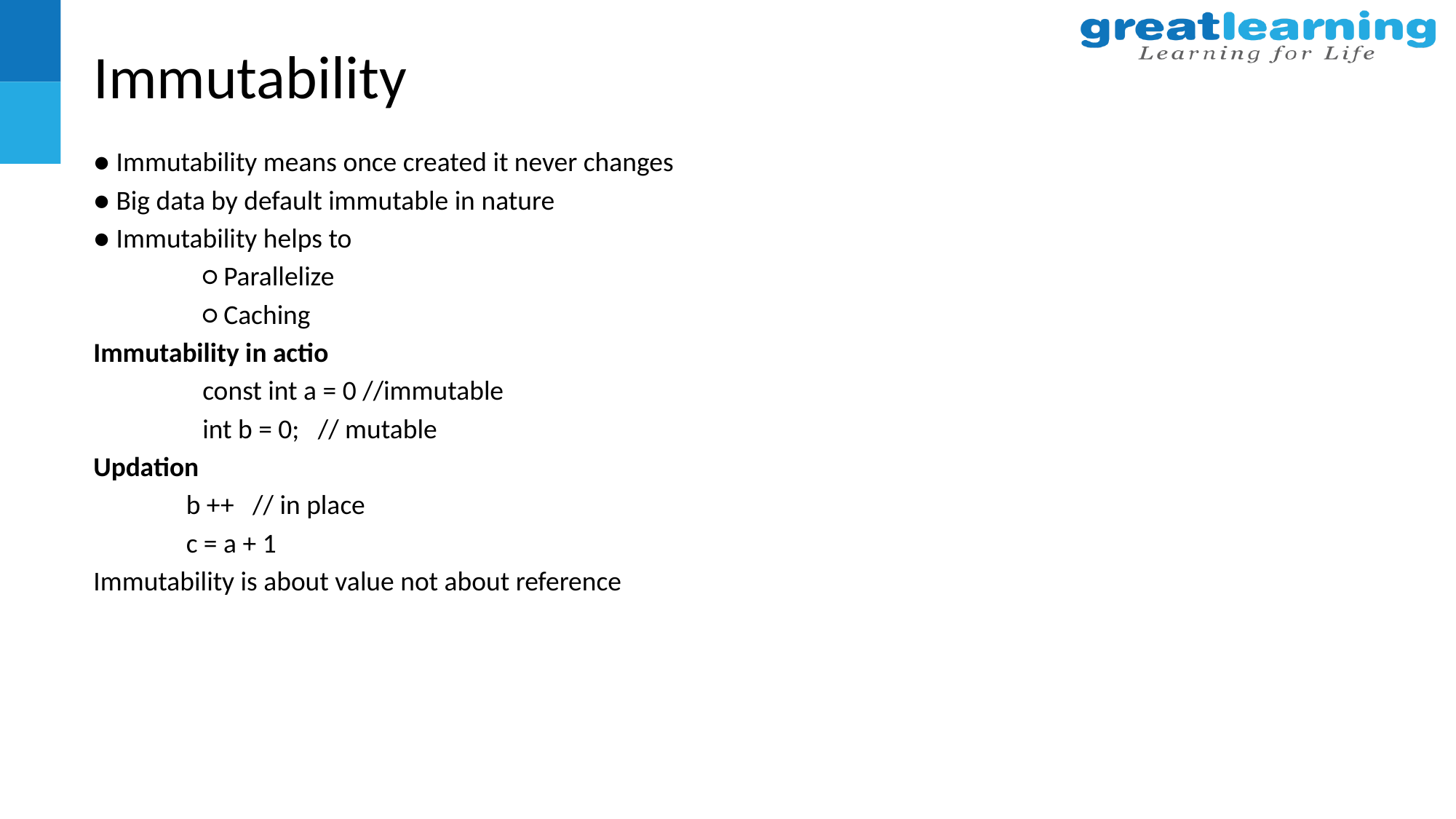

# Immutability
● Immutability means once created it never changes
● Big data by default immutable in nature
● Immutability helps to
	○ Parallelize
	○ Caching
Immutability in actio
	const int a = 0 //immutable
	int b = 0;   // mutable
Updation
               b ++   // in place
               c = a + 1
Immutability is about value not about reference